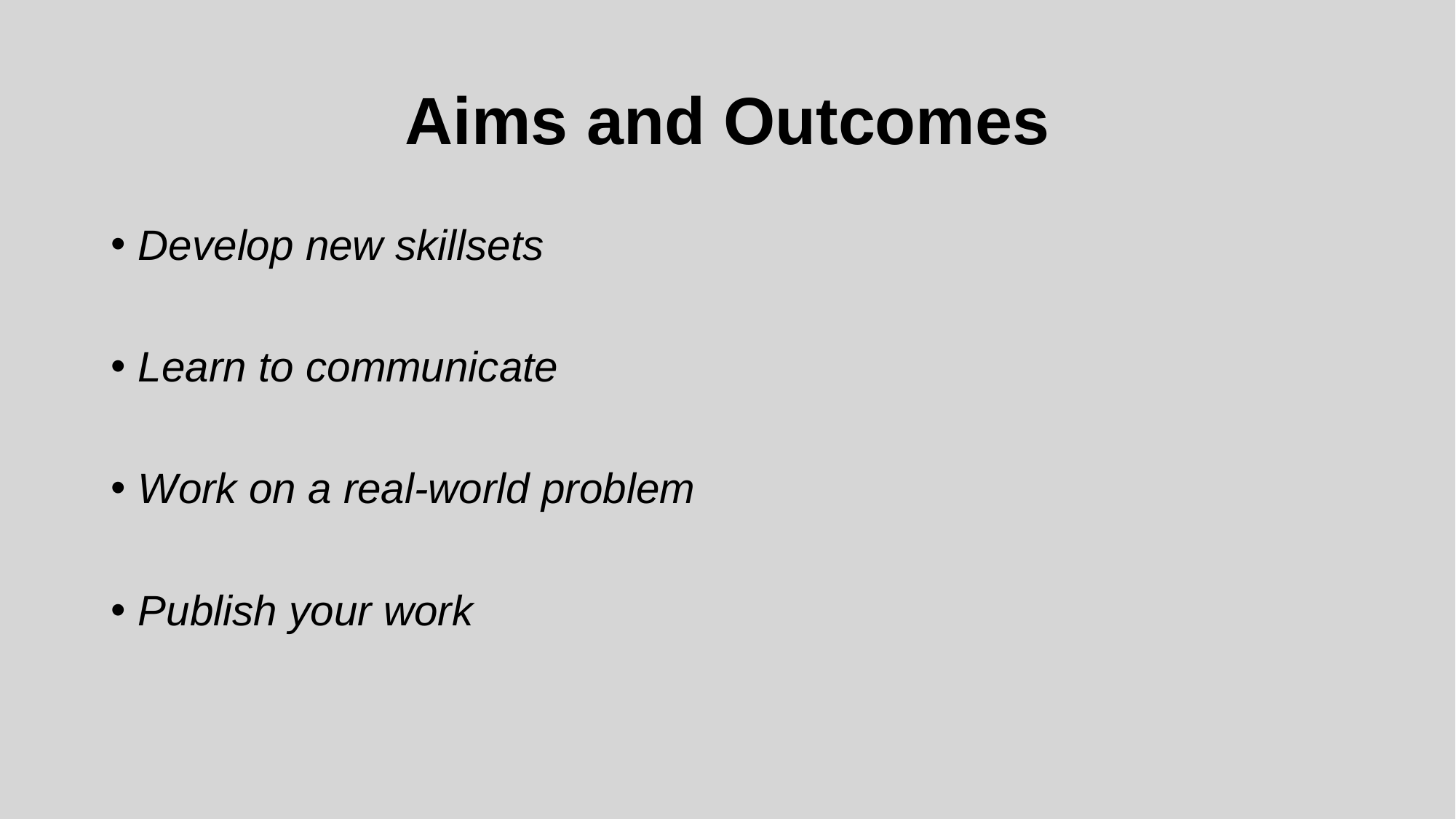

# Aims and Outcomes
Develop new skillsets

Learn to communicate

Work on a real-world problem

Publish your work